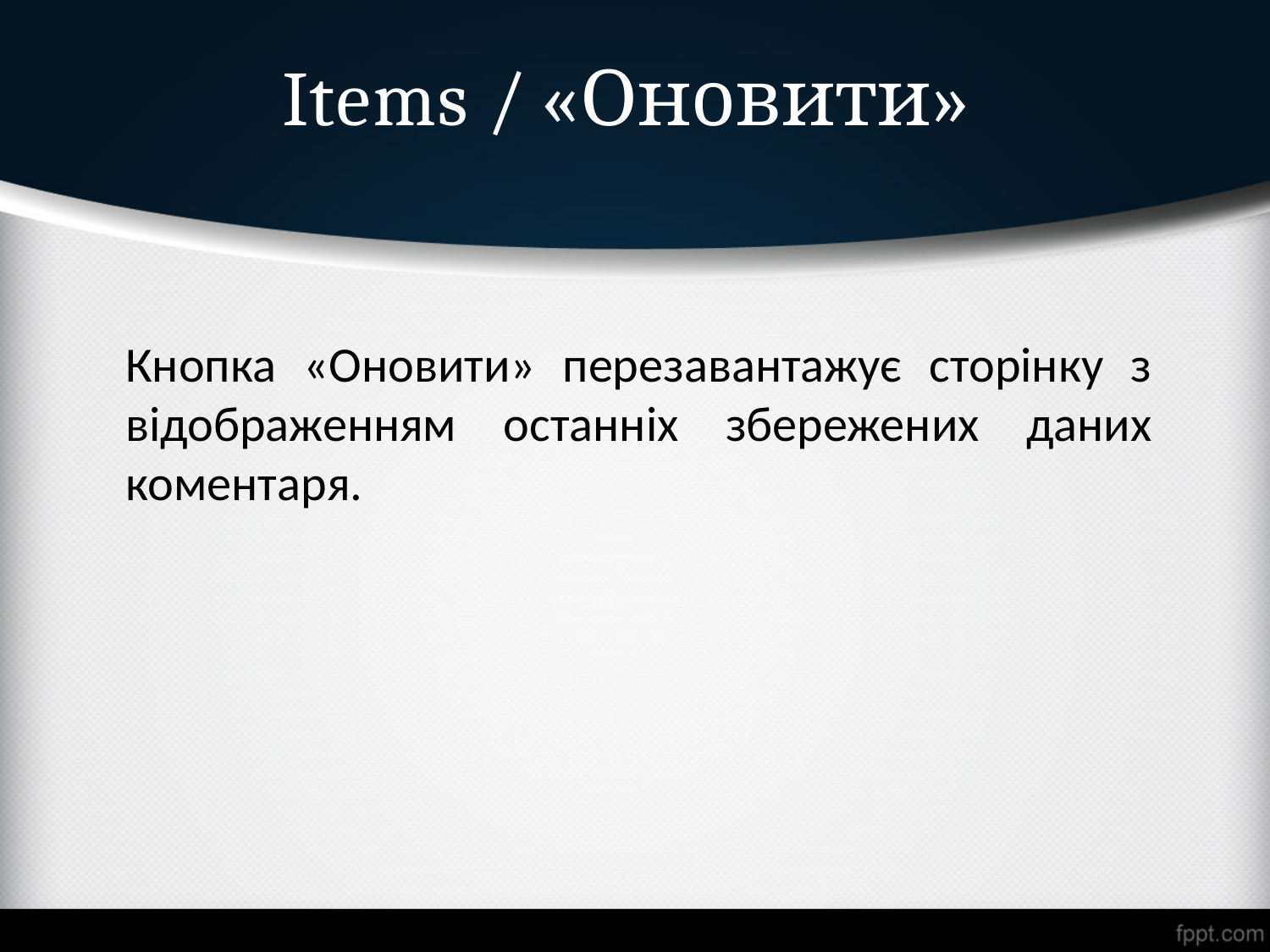

# Items / «Оновити»
Кнопка «Оновити» перезавантажує сторінку з відображенням останніх збережених даних коментаря.